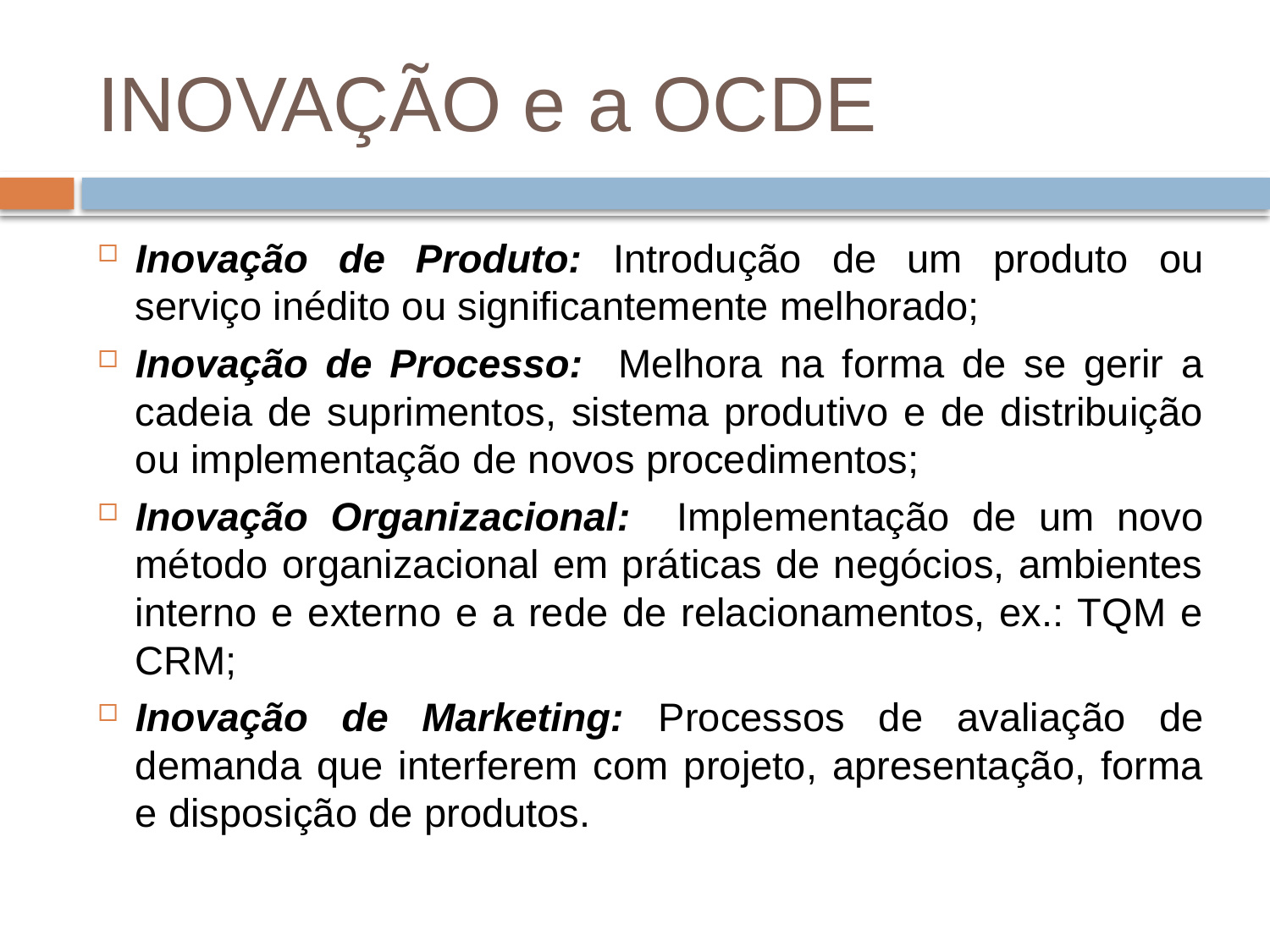

# INOVAÇÃO e a OCDE
Inovação de Produto: Introdução de um produto ou serviço inédito ou significantemente melhorado;
Inovação de Processo:  Melhora na forma de se gerir a cadeia de suprimentos, sistema produtivo e de distribuição ou implementação de novos procedimentos;
Inovação Organizacional:  Implementação de um novo método organizacional em práticas de negócios, ambientes interno e externo e a rede de relacionamentos, ex.: TQM e CRM;
Inovação de Marketing: Processos de avaliação de demanda que interferem com projeto, apresentação, forma e disposição de produtos.